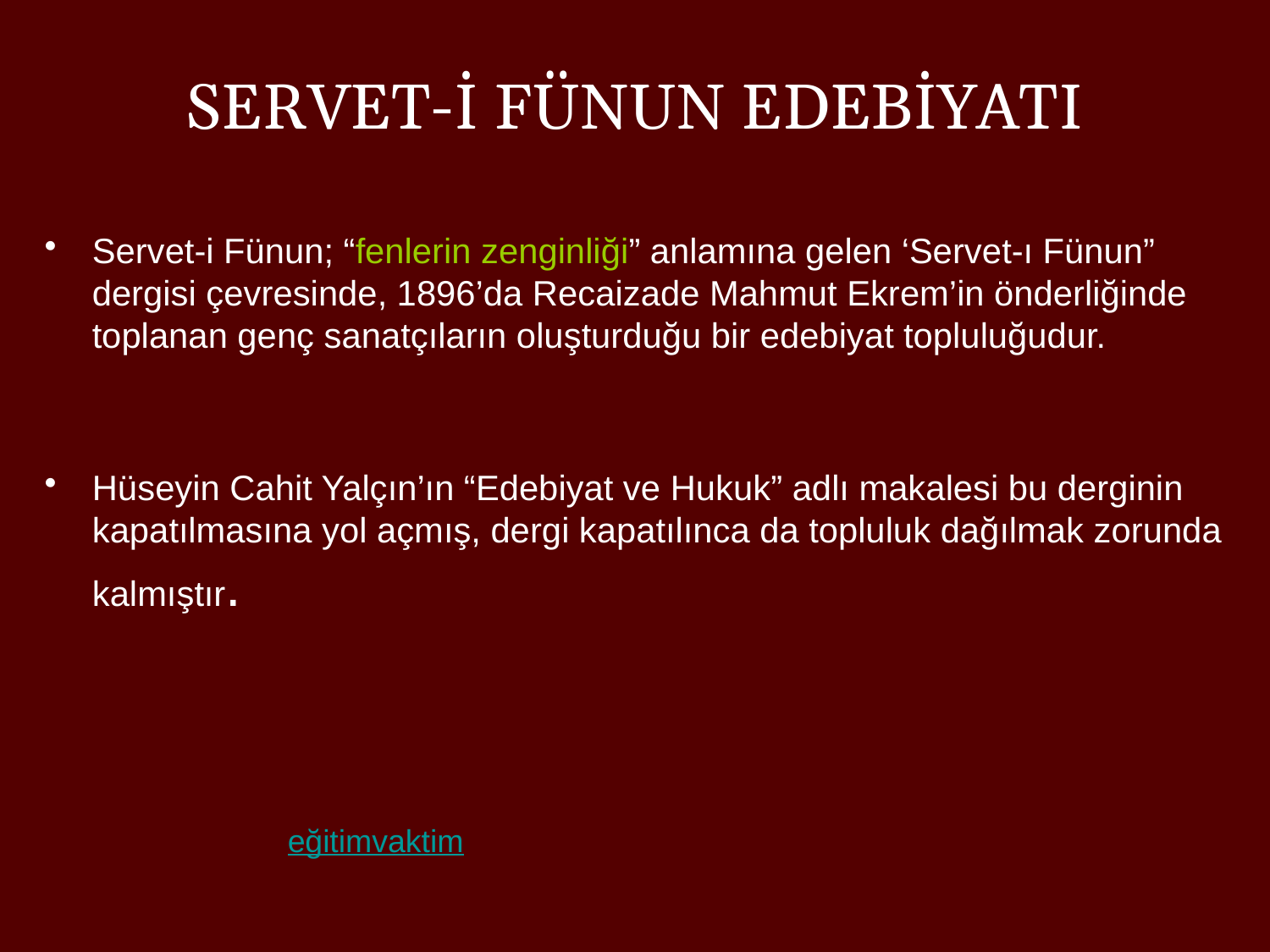

# SERVET-İ FÜNUN EDEBİYATI
Servet-i Fünun; “fenlerin zenginliği” anlamına gelen ‘Servet-ı Fünun” dergisi çevresinde, 1896’da Recaizade Mahmut Ekrem’in önderliğinde toplanan genç sanatçıların oluşturduğu bir edebiyat topluluğudur.

Hüseyin Cahit Yalçın’ın “Edebiyat ve Hukuk” adlı makalesi bu derginin kapatılmasına yol açmış, dergi kapatılınca da topluluk dağılmak zorunda kalmıştır.

eğitimvaktim